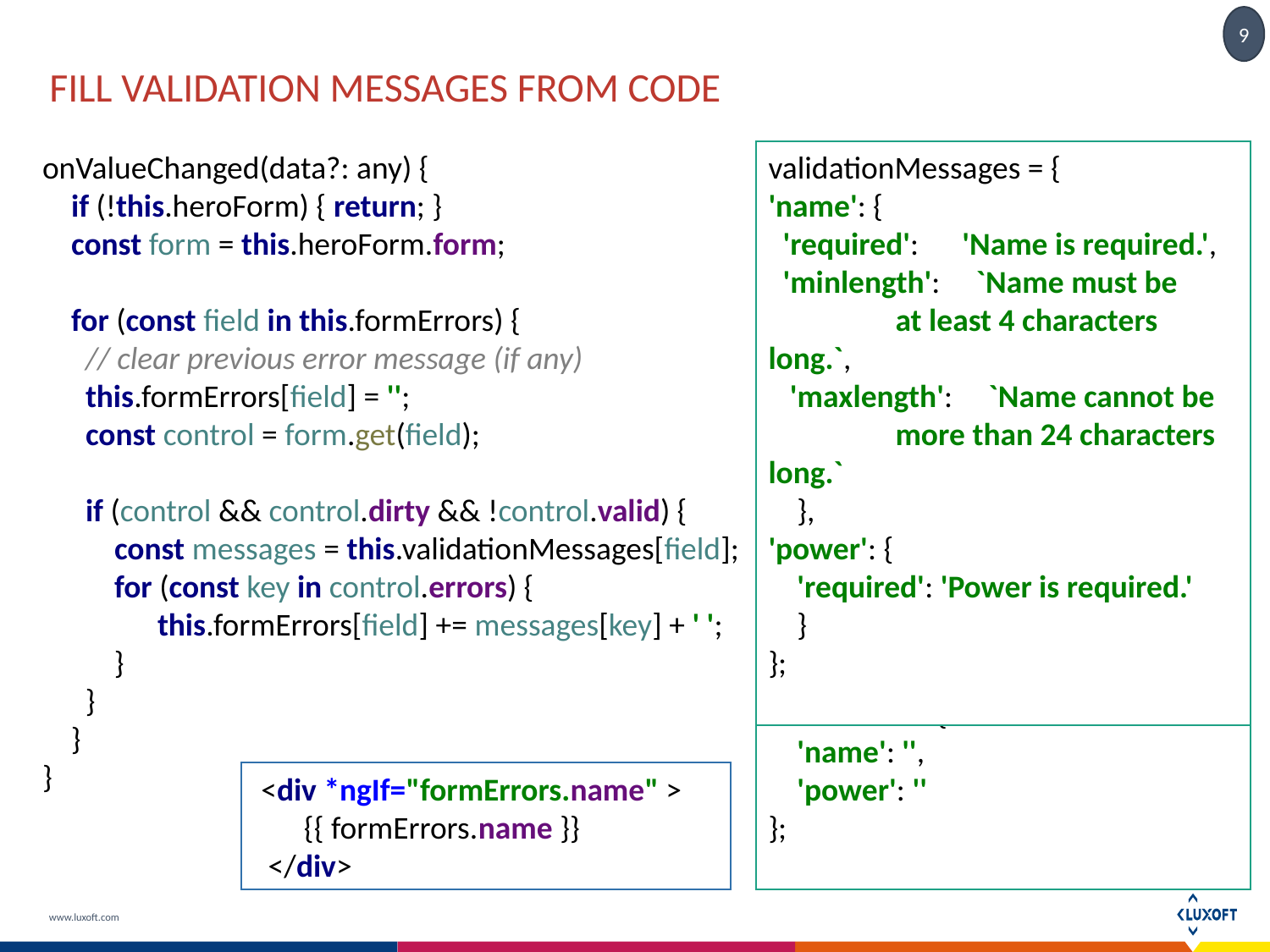

# Fill validation messages from code
onValueChanged(data?: any) {
    if (!this.heroForm) { return; }
    const form = this.heroForm.form;
    for (const field in this.formErrors) {
      // clear previous error message (if any)
      this.formErrors[field] = '';
      const control = form.get(field);
      if (control && control.dirty && !control.valid) {
          const messages = this.validationMessages[field];
          for (const key in control.errors) {
                this.formErrors[field] += messages[key] + ' ';
          }
      }
    }
}
validationMessages = {
'name': {
  'required':      'Name is required.',
  'minlength':     `Name must be
	at least 4 characters long.`,
   'maxlength':     `Name cannot be
	more than 24 characters long.`
    },
'power': {
    'required': 'Power is required.'
    }
};
formErrors = {
    'name': '',
    'power': ''
};
 <div *ngIf="formErrors.name" >
       {{ formErrors.name }}
  </div>